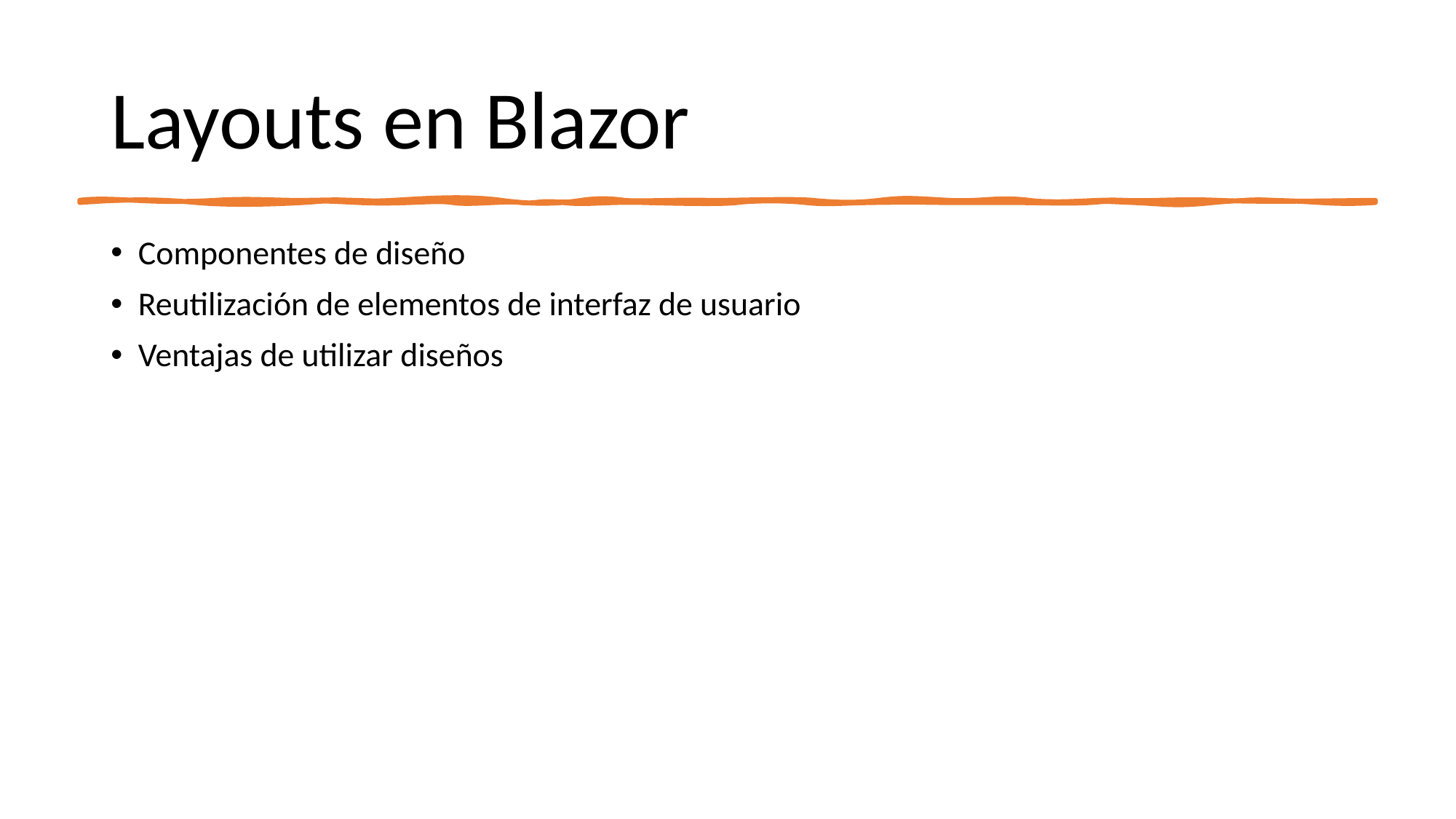

# Layouts en Blazor

Componentes de diseño
Reutilización de elementos de interfaz de usuario
Ventajas de utilizar diseños